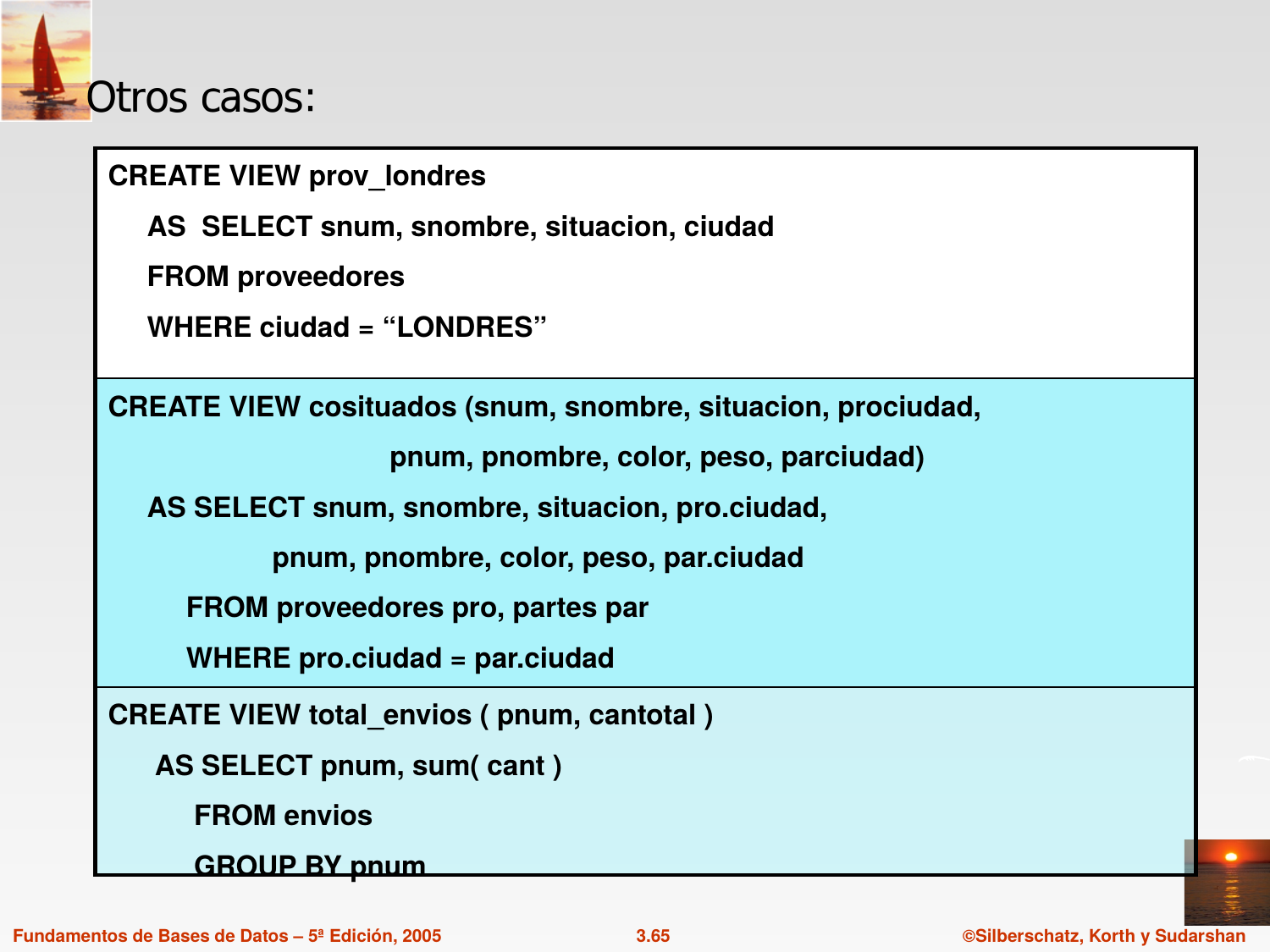

Otros casos:
| CREATE VIEW prov\_londres AS SELECT snum, snombre, situacion, ciudad FROM proveedores WHERE ciudad = “LONDRES” |
| --- |
| CREATE VIEW cosituados (snum, snombre, situacion, prociudad, pnum, pnombre, color, peso, parciudad) AS SELECT snum, snombre, situacion, pro.ciudad, pnum, pnombre, color, peso, par.ciudad FROM proveedores pro, partes par WHERE pro.ciudad = par.ciudad |
| CREATE VIEW total\_envios ( pnum, cantotal ) AS SELECT pnum, sum( cant ) FROM envios GROUP BY pnum |